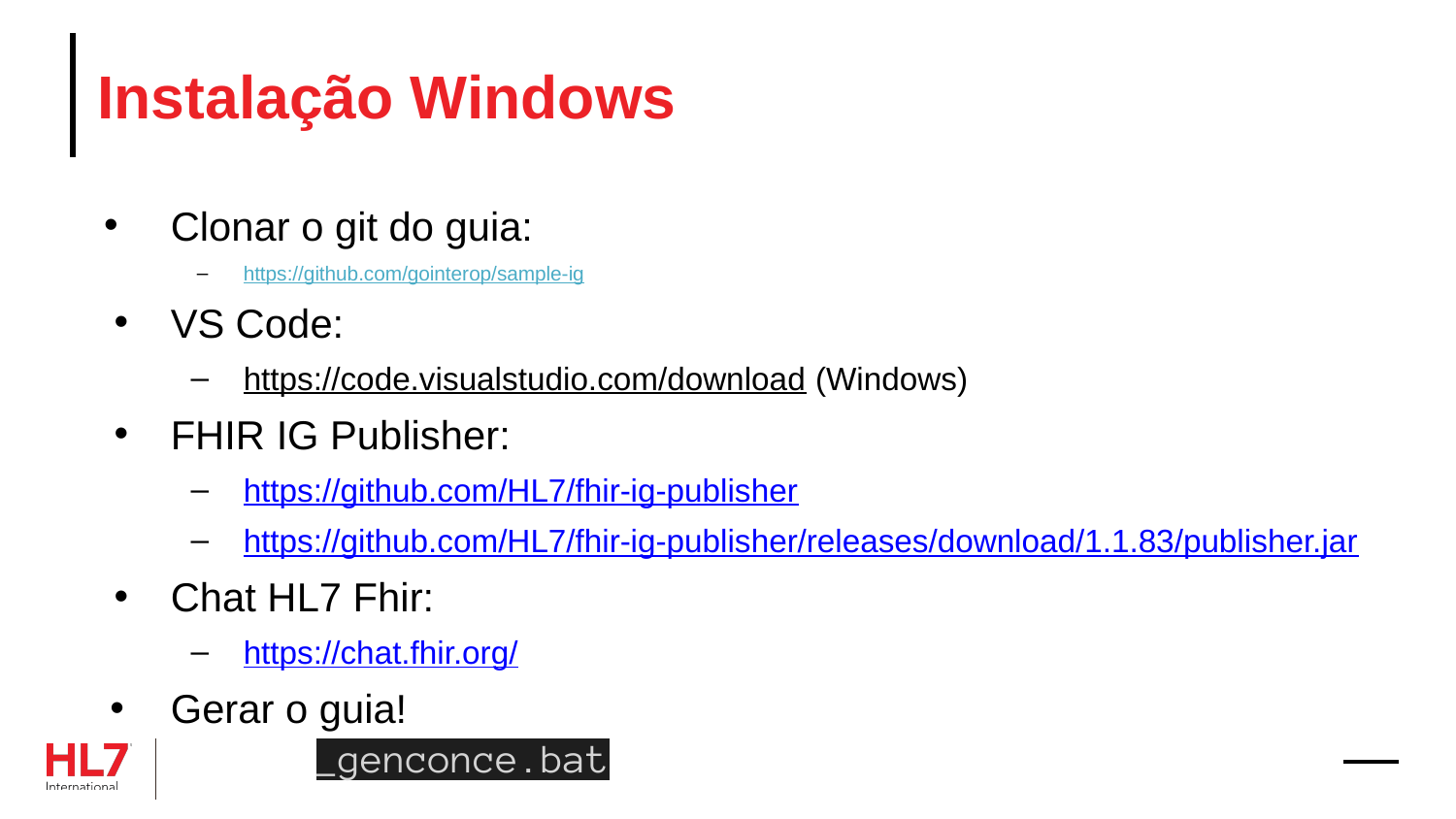

# Instalação Windows
Clonar o git do guia:
https://github.com/gointerop/sample-ig
VS Code:
https://code.visualstudio.com/download (Windows)
FHIR IG Publisher:
https://github.com/HL7/fhir-ig-publisher
https://github.com/HL7/fhir-ig-publisher/releases/download/1.1.83/publisher.jar
Chat HL7 Fhir:
https://chat.fhir.org/
Gerar o guia!
	_genconce.bat